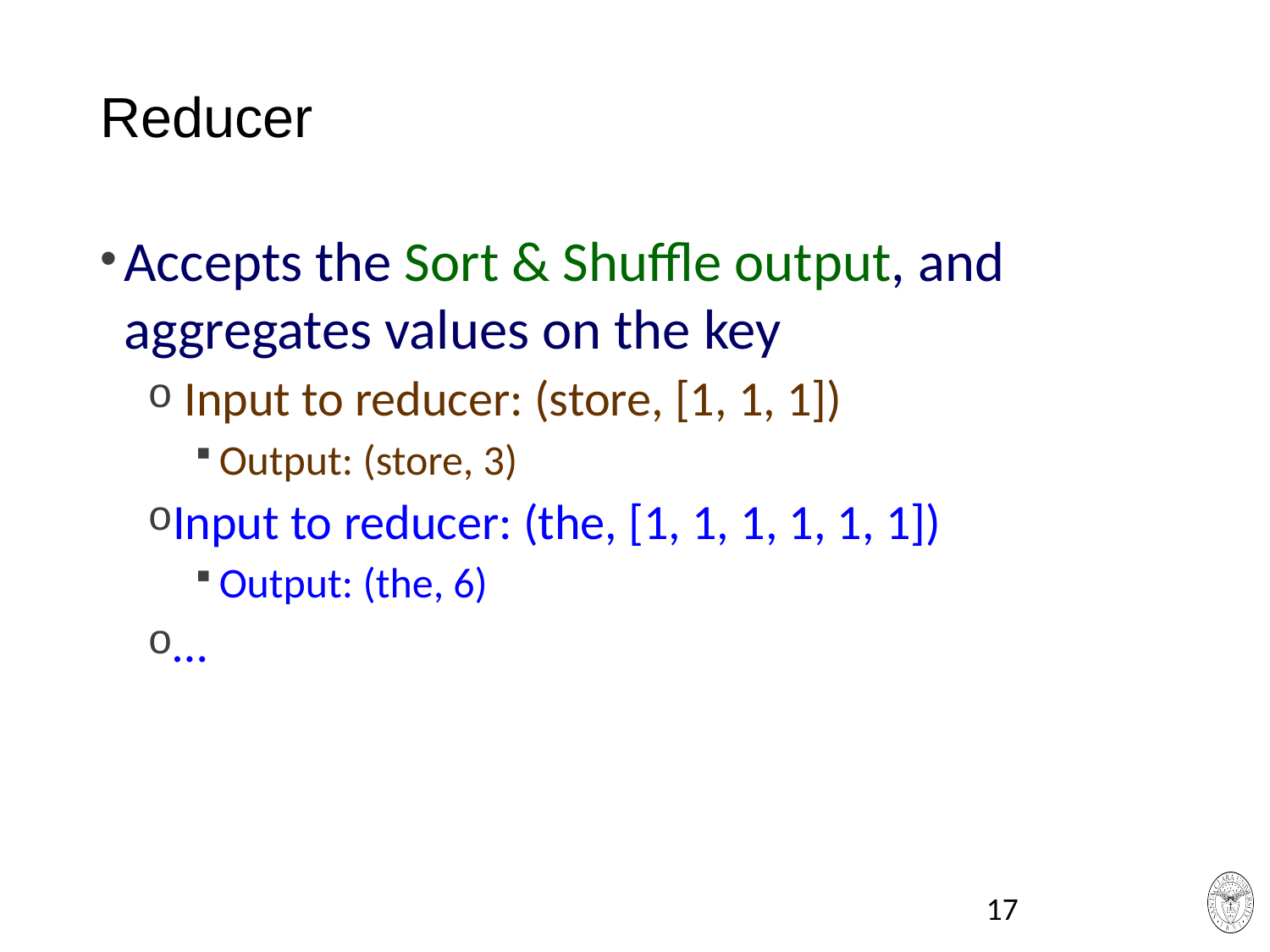

# Reducer
Accepts the Sort & Shuffle output, and aggregates values on the key
 Input to reducer: (store, [1, 1, 1])
Output: (store, 3)
Input to reducer: (the, [1, 1, 1, 1, 1, 1])
Output: (the, 6)
…

17